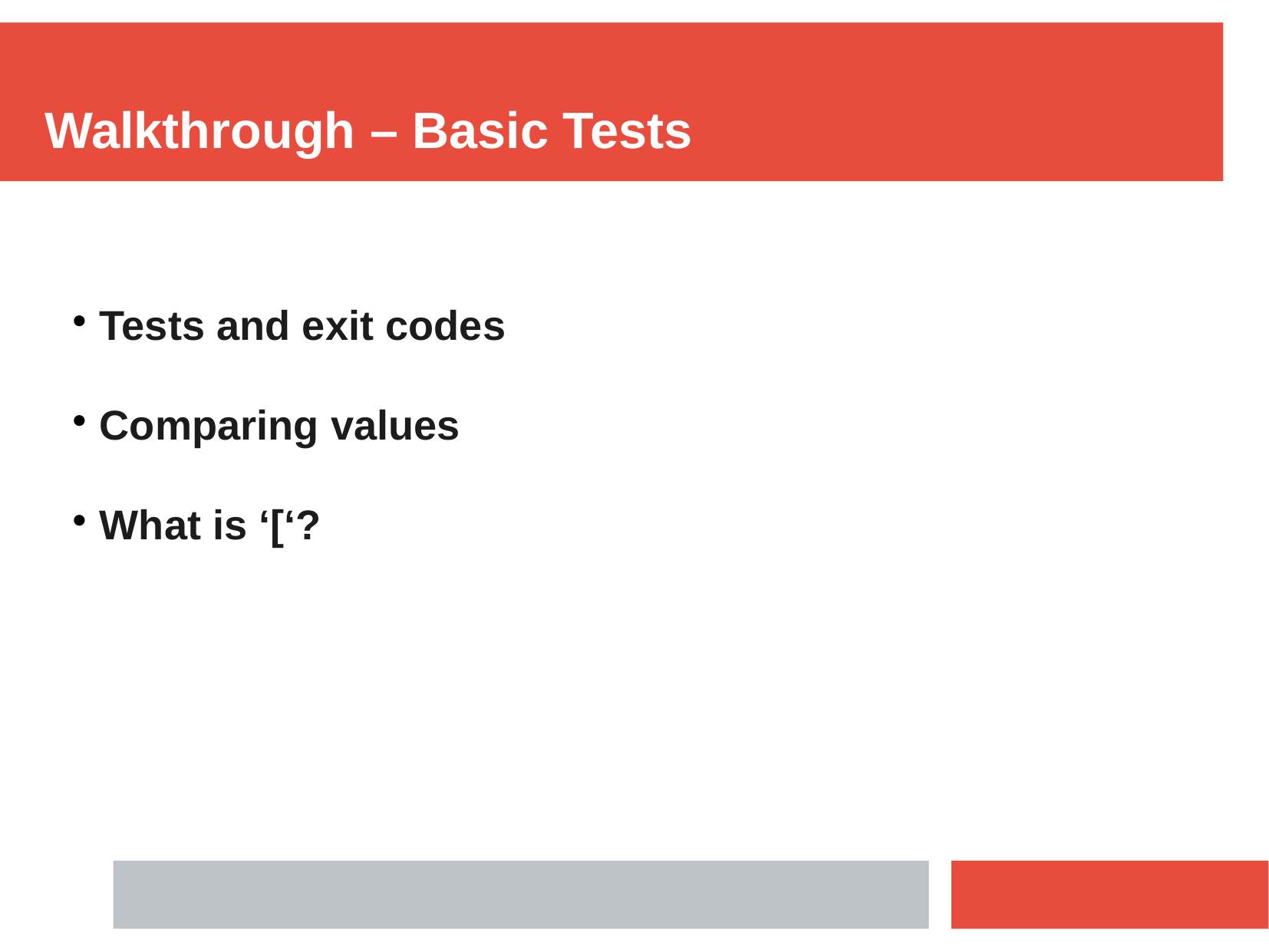

Walkthrough – Basic Tests

Tests and exit codes

Comparing values

What is ‘[‘?